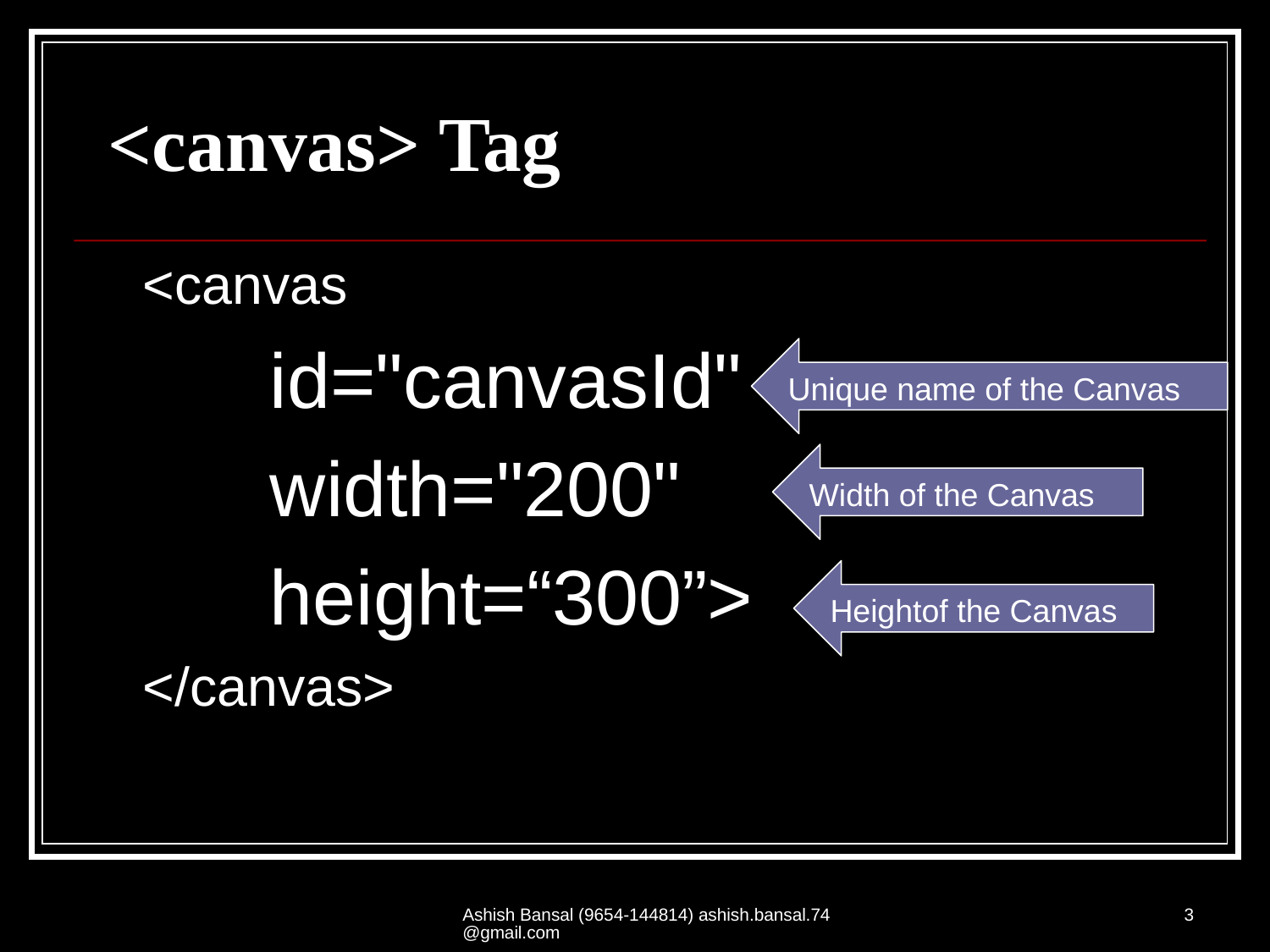

# <canvas> Tag
   <canvas
        id="canvasId"
        width="200"
        height=“300”>
   </canvas>
Unique name of the Canvas
Width of the Canvas
Heightof the Canvas
Ashish Bansal (9654-144814) ashish.bansal.74@gmail.com
3